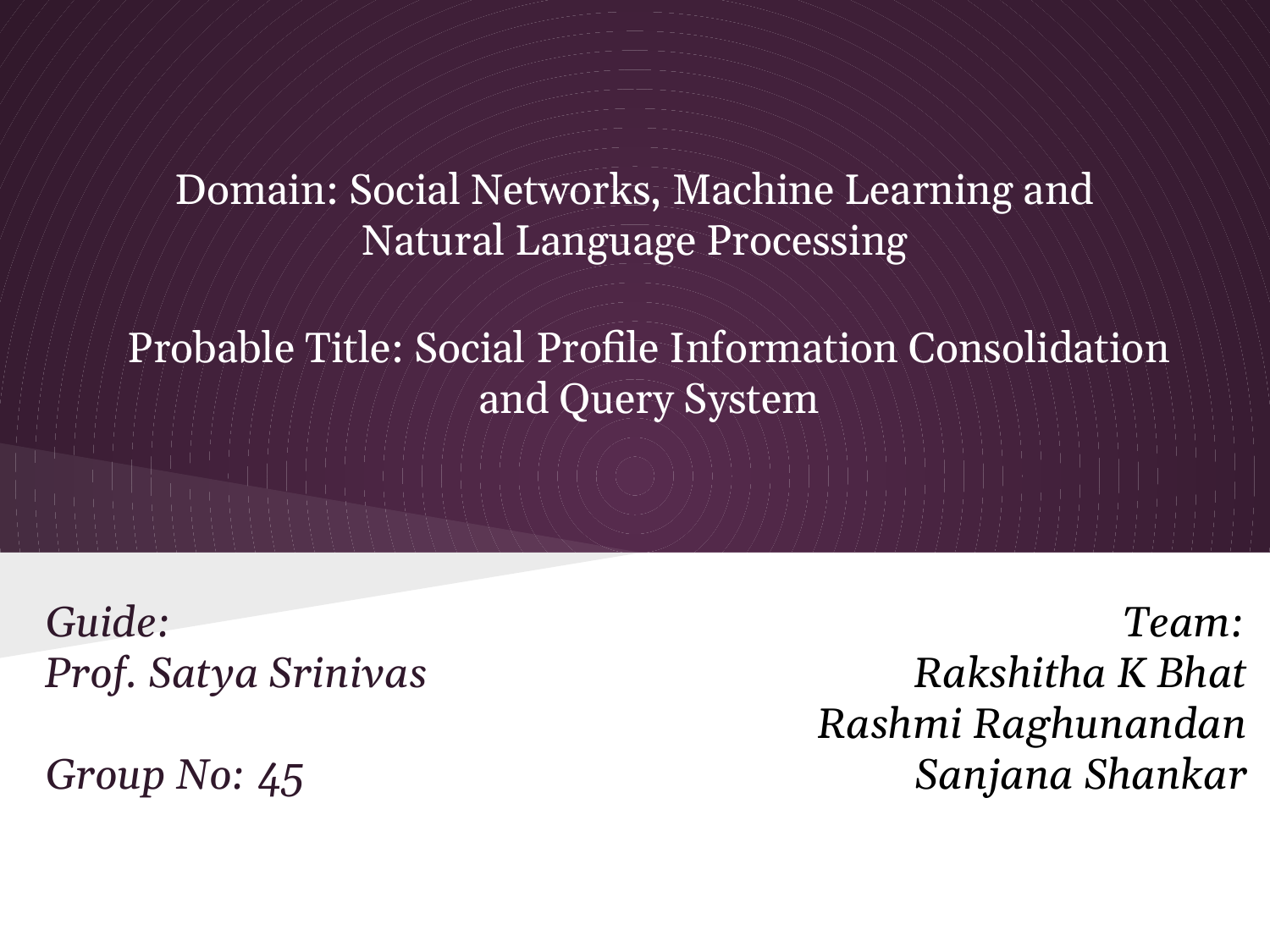

# Domain: Social Networks, Machine Learning and Natural Language Processing
Probable Title: Social Profile Information Consolidation and Query System
Team:
Rakshitha K Bhat
Rashmi Raghunandan
Sanjana Shankar

Guide:
Prof. Satya Srinivas

Group No: 45